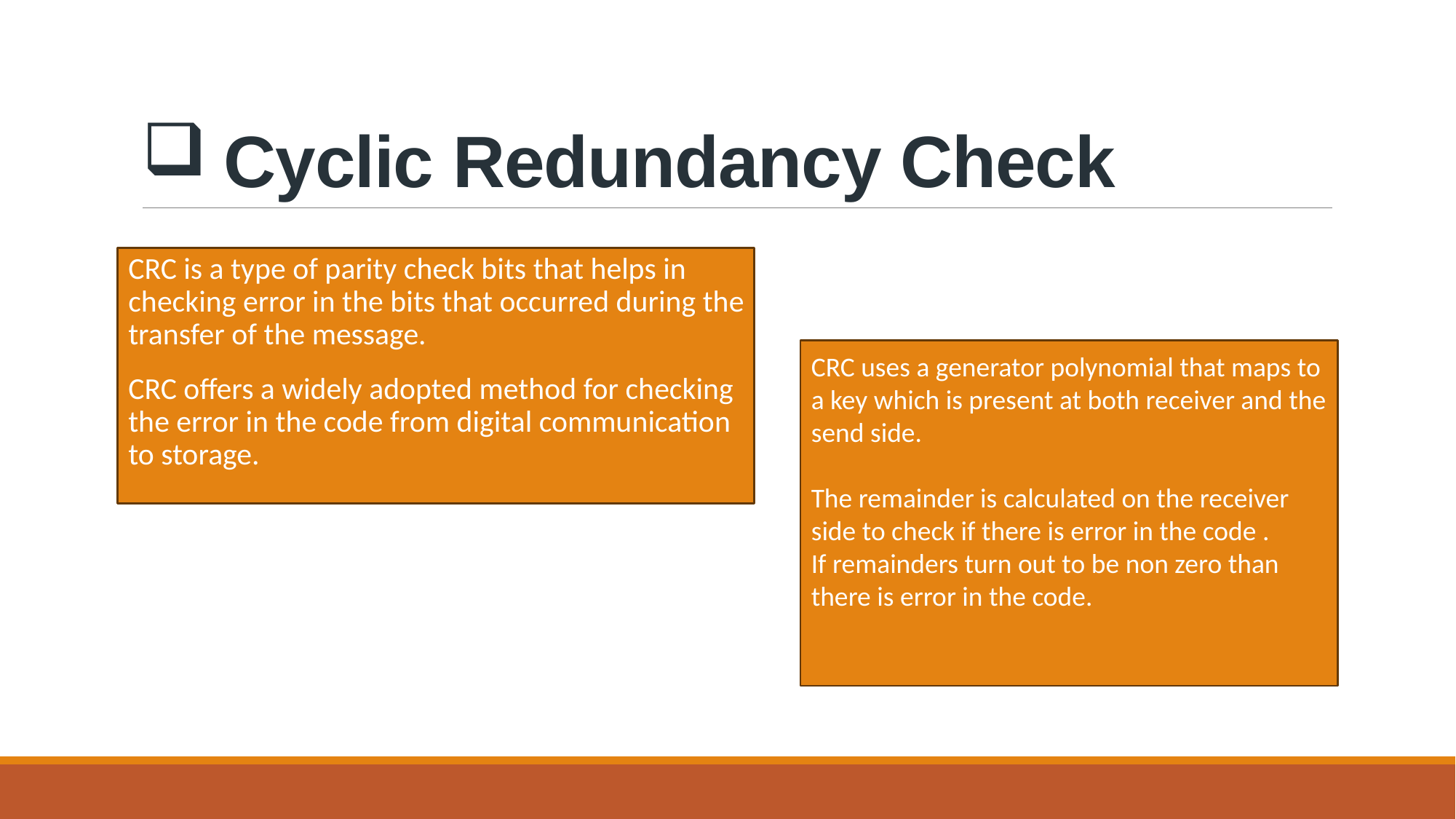

# Cyclic Redundancy Check
CRC is a type of parity check bits that helps in checking error in the bits that occurred during the transfer of the message.
CRC offers a widely adopted method for checking the error in the code from digital communication to storage.

CRC uses a generator polynomial that maps to a key which is present at both receiver and the send side.

The remainder is calculated on the receiver side to check if there is error in the code .
If remainders turn out to be non zero than there is error in the code.